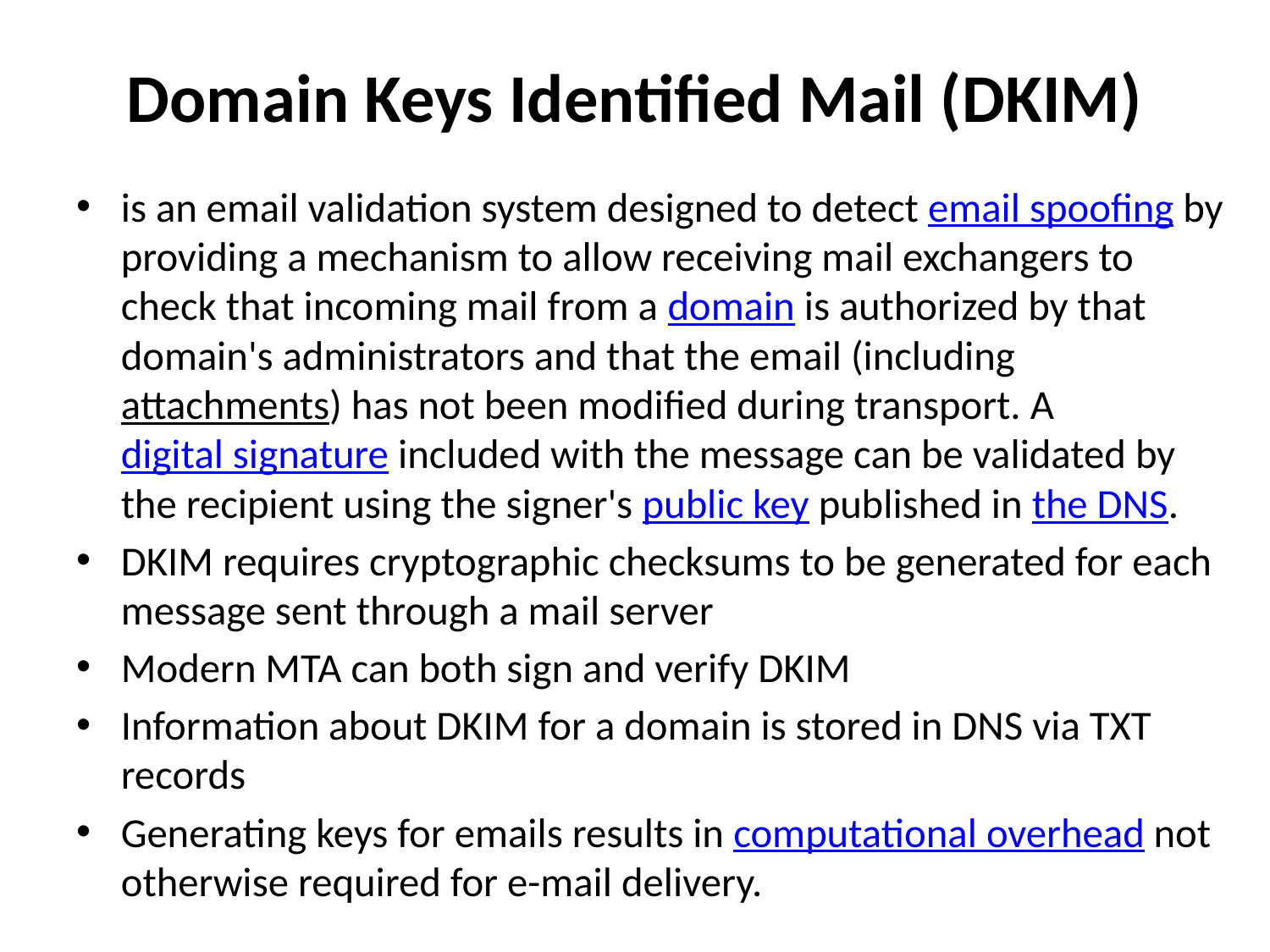

# Domain Keys Identified Mail (DKIM)
is an email validation system designed to detect email spoofing by providing a mechanism to allow receiving mail exchangers to check that incoming mail from a domain is authorized by that domain's administrators and that the email (including attachments) has not been modified during transport. A digital signature included with the message can be validated by the recipient using the signer's public key published in the DNS.
DKIM requires cryptographic checksums to be generated for each message sent through a mail server
Modern MTA can both sign and verify DKIM
Information about DKIM for a domain is stored in DNS via TXT records
Generating keys for emails results in computational overhead not otherwise required for e-mail delivery.